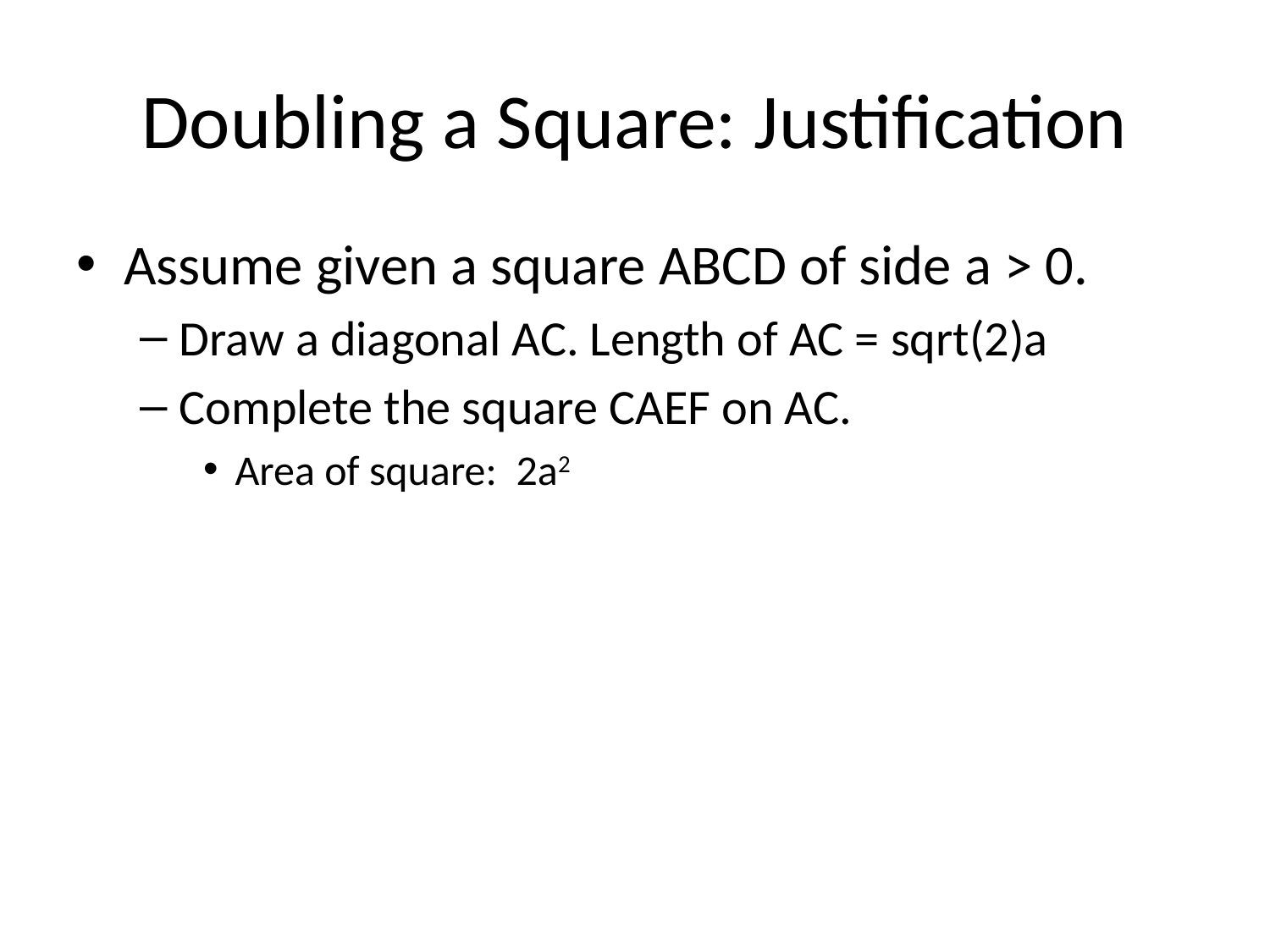

# Doubling a Square: Justification
Assume given a square ABCD of side a > 0.
Draw a diagonal AC. Length of AC = sqrt(2)a
Complete the square CAEF on AC.
Area of square:  2a2